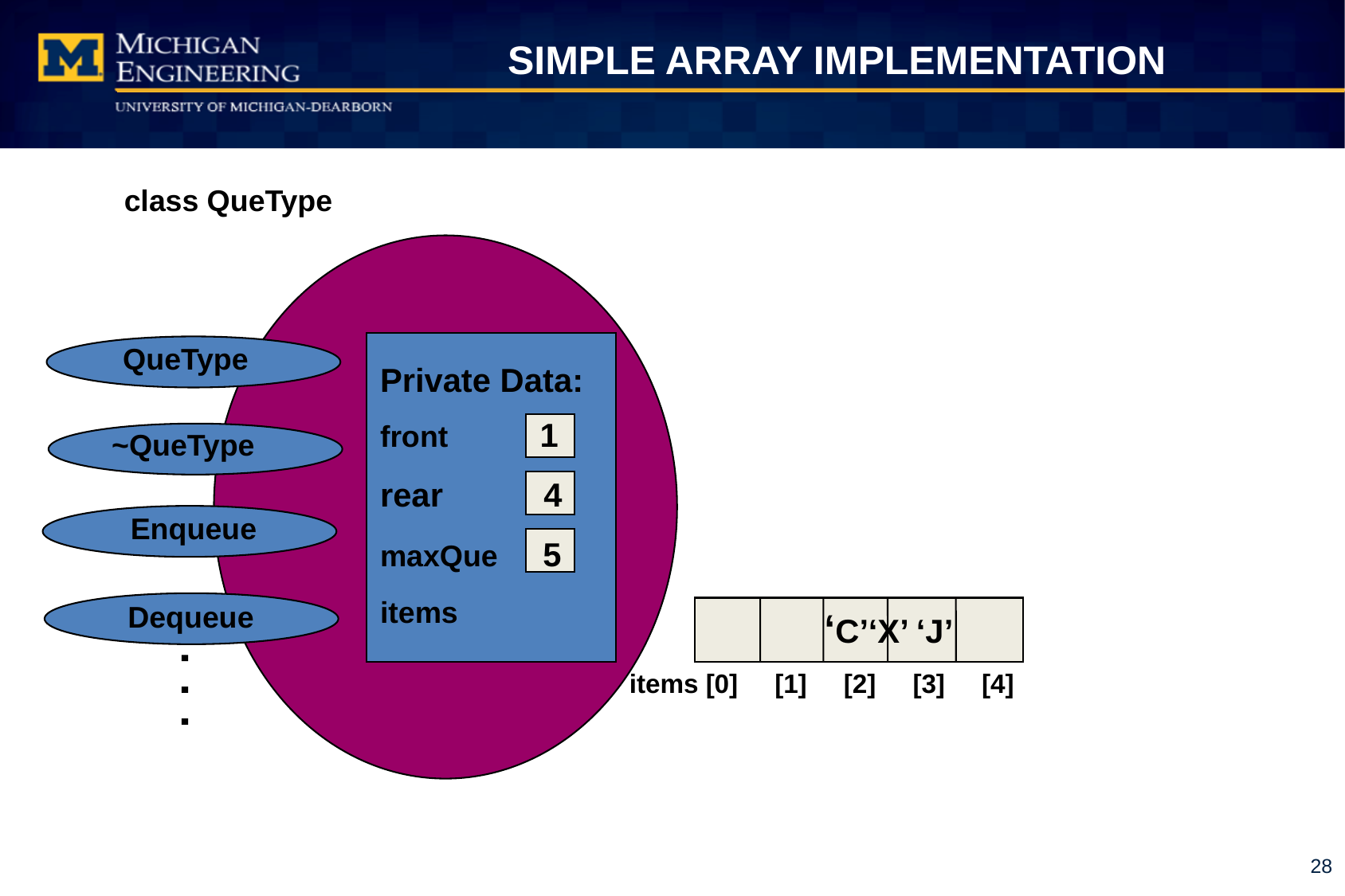

# SIMPLE ARRAY IMPLEMENTATION
class QueType

QueType

Private Data:

front          1

rear           4

maxQue     5

items

~QueType

Enqueue

Dequeue
      .
      .
      .

‘C’‘X’ ‘J’
items [0]     [1]     [2]     [3]     [4]

28